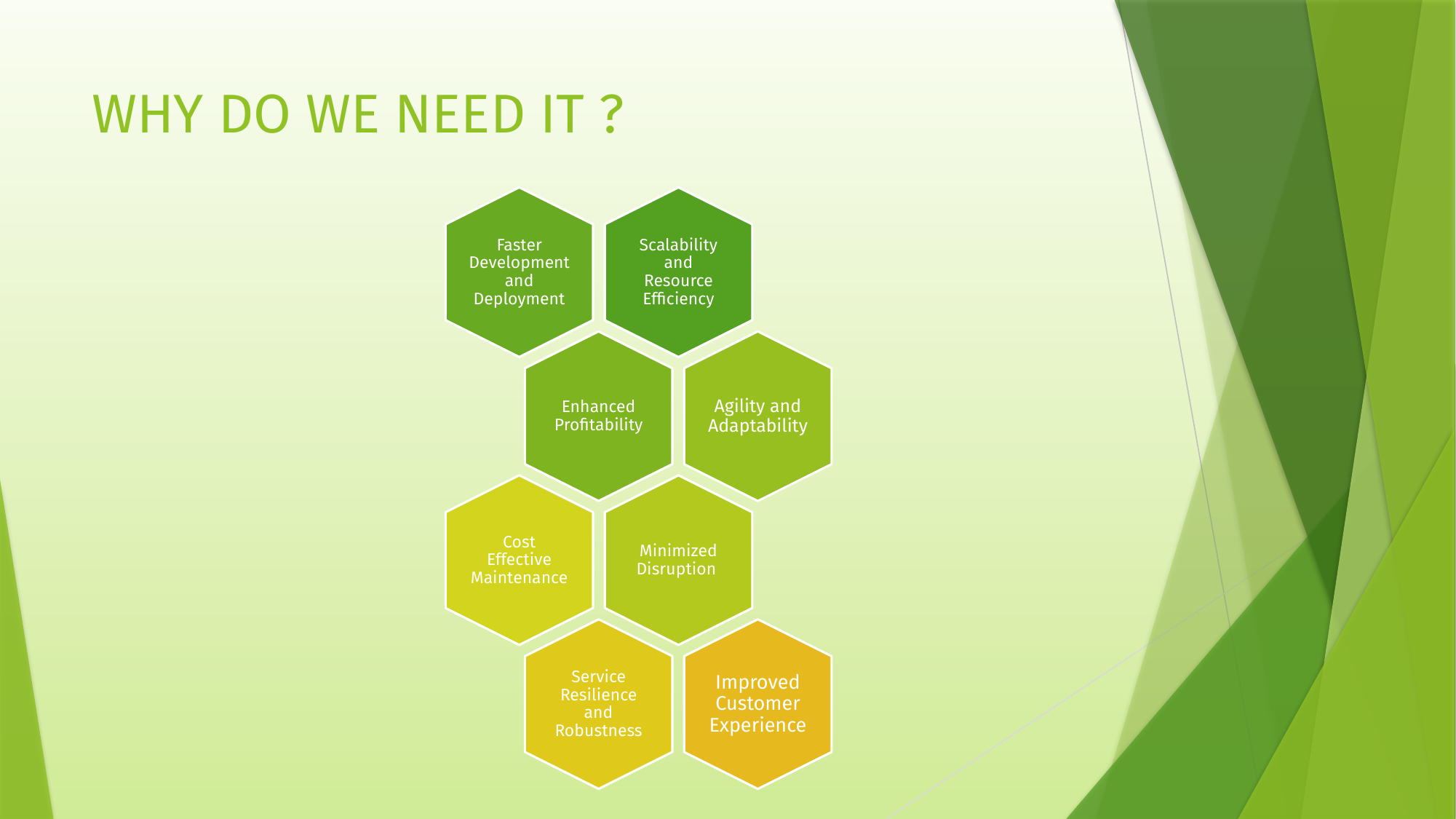

# WHY DO WE NEED IT ?
Scalability and Resource Efficiency

Faster Development and Deployment
Enhanced Profitability
Agility and Adaptability
Minimized Disruption
Cost Effective Maintenance
Service Resilience and Robustness
Improved Customer Experience